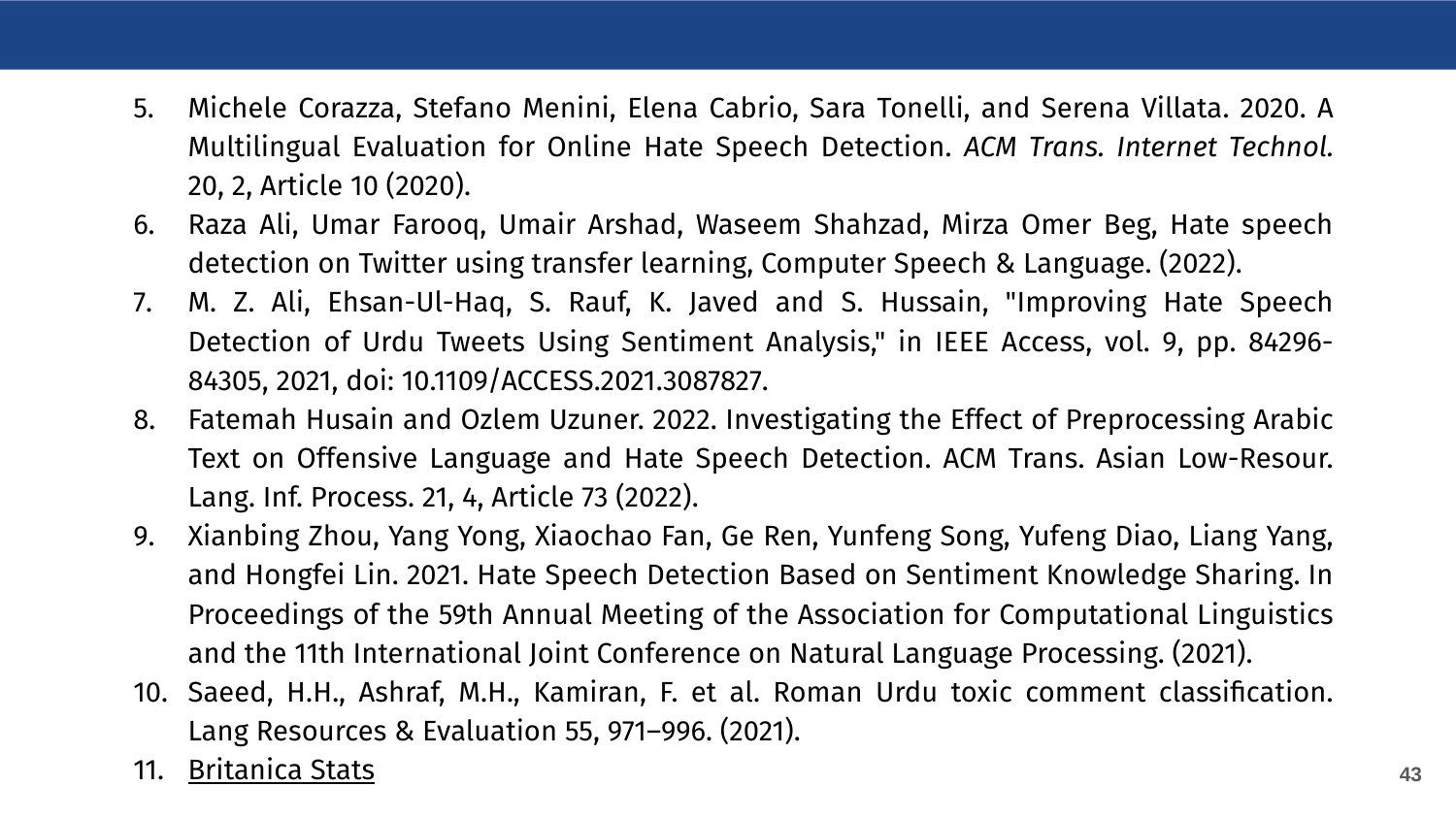

Michele Corazza, Stefano Menini, Elena Cabrio, Sara Tonelli, and Serena Villata. 2020. A Multilingual Evaluation for Online Hate Speech Detection. ACM Trans. Internet Technol. 20, 2, Article 10 (2020).
Raza Ali, Umar Farooq, Umair Arshad, Waseem Shahzad, Mirza Omer Beg, Hate speech detection on Twitter using transfer learning, Computer Speech & Language. (2022).
M. Z. Ali, Ehsan-Ul-Haq, S. Rauf, K. Javed and S. Hussain, "Improving Hate Speech Detection of Urdu Tweets Using Sentiment Analysis," in IEEE Access, vol. 9, pp. 84296-84305, 2021, doi: 10.1109/ACCESS.2021.3087827.
Fatemah Husain and Ozlem Uzuner. 2022. Investigating the Effect of Preprocessing Arabic Text on Offensive Language and Hate Speech Detection. ACM Trans. Asian Low-Resour. Lang. Inf. Process. 21, 4, Article 73 (2022).
Xianbing Zhou, Yang Yong, Xiaochao Fan, Ge Ren, Yunfeng Song, Yufeng Diao, Liang Yang, and Hongfei Lin. 2021. Hate Speech Detection Based on Sentiment Knowledge Sharing. In Proceedings of the 59th Annual Meeting of the Association for Computational Linguistics and the 11th International Joint Conference on Natural Language Processing. (2021).
Saeed, H.H., Ashraf, M.H., Kamiran, F. et al. Roman Urdu toxic comment classification. Lang Resources & Evaluation 55, 971–996. (2021).
Britanica Stats

43